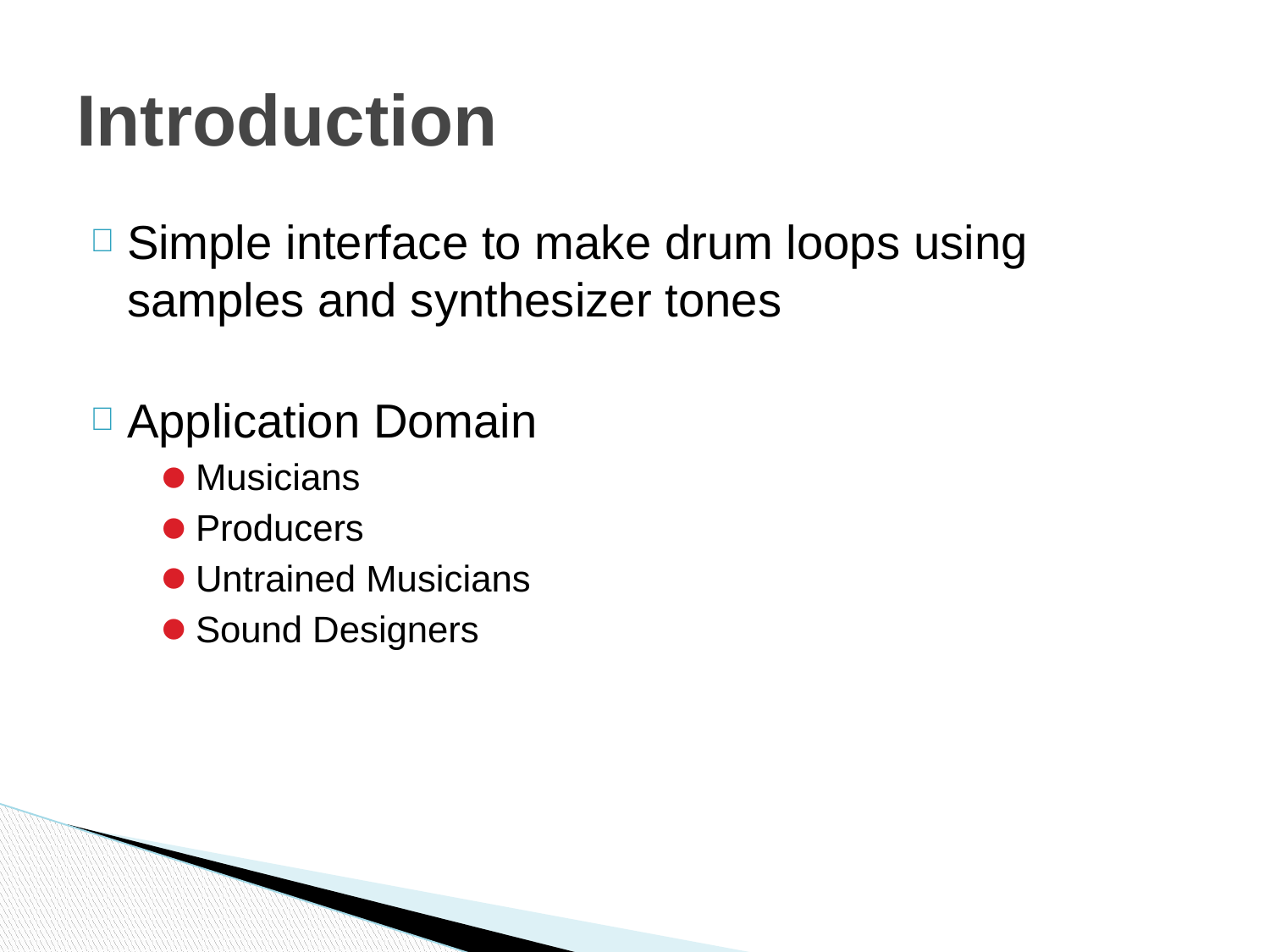

# Introduction
Simple interface to make drum loops using samples and synthesizer tones

Application Domain
Musicians
Producers
Untrained Musicians
Sound Designers